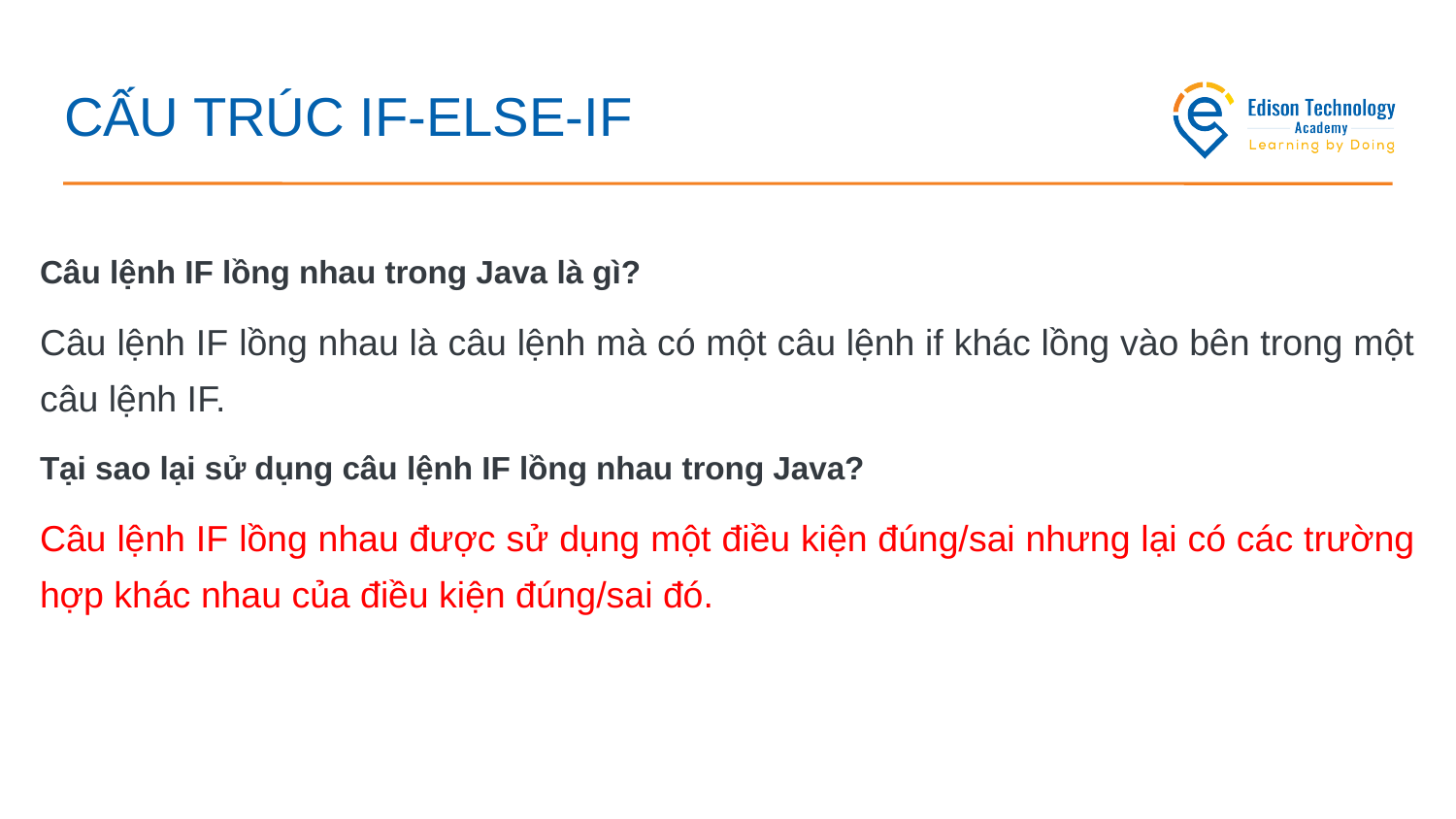

# CẤU TRÚC IF-ELSE-IF
Câu lệnh IF lồng nhau trong Java là gì?
Câu lệnh IF lồng nhau là câu lệnh mà có một câu lệnh if khác lồng vào bên trong một câu lệnh IF.
Tại sao lại sử dụng câu lệnh IF lồng nhau trong Java?
Câu lệnh IF lồng nhau được sử dụng một điều kiện đúng/sai nhưng lại có các trường hợp khác nhau của điều kiện đúng/sai đó.